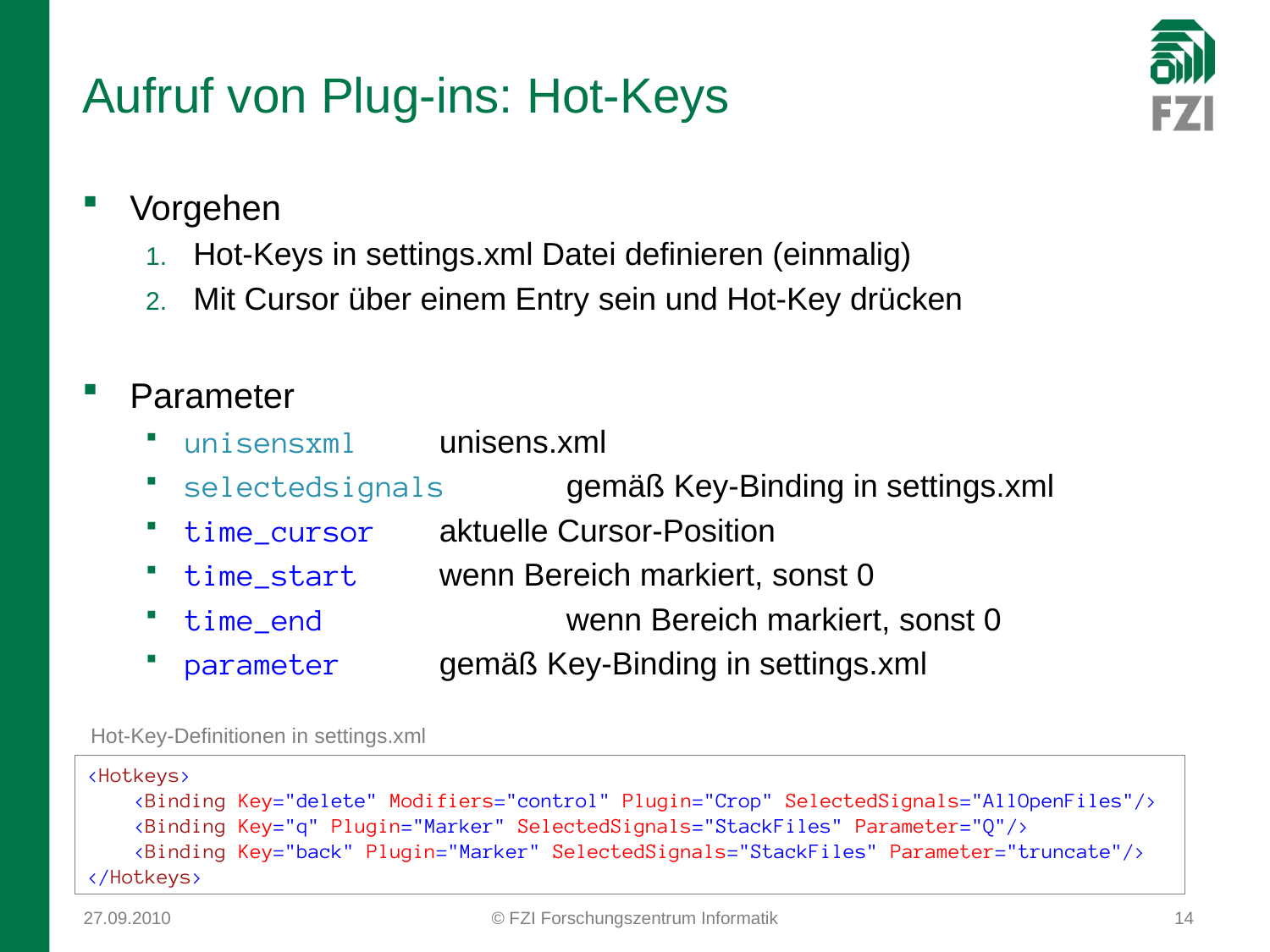

# Aufruf von Plug-ins: Hot-Keys
Vorgehen
Hot-Keys in settings.xml Datei definieren (einmalig)
Mit Cursor über einem Entry sein und Hot-Key drücken

Parameter
unisensxml 	unisens.xml
selectedsignals 	gemäß Key-Binding in settings.xml
time_cursor 	aktuelle Cursor-Position
time_start	wenn Bereich markiert, sonst 0
time_end		wenn Bereich markiert, sonst 0
parameter 	gemäß Key-Binding in settings.xml

Hot-Key-Definitionen in settings.xml
<Hotkeys>
    <Binding Key="delete" Modifiers="control" Plugin="Crop" SelectedSignals="AllOpenFiles"/>
    <Binding Key="q" Plugin="Marker" SelectedSignals="StackFiles" Parameter="Q"/>
    <Binding Key="back" Plugin="Marker" SelectedSignals="StackFiles" Parameter="truncate"/>
</Hotkeys>
27.09.2010
© FZI Forschungszentrum Informatik
14